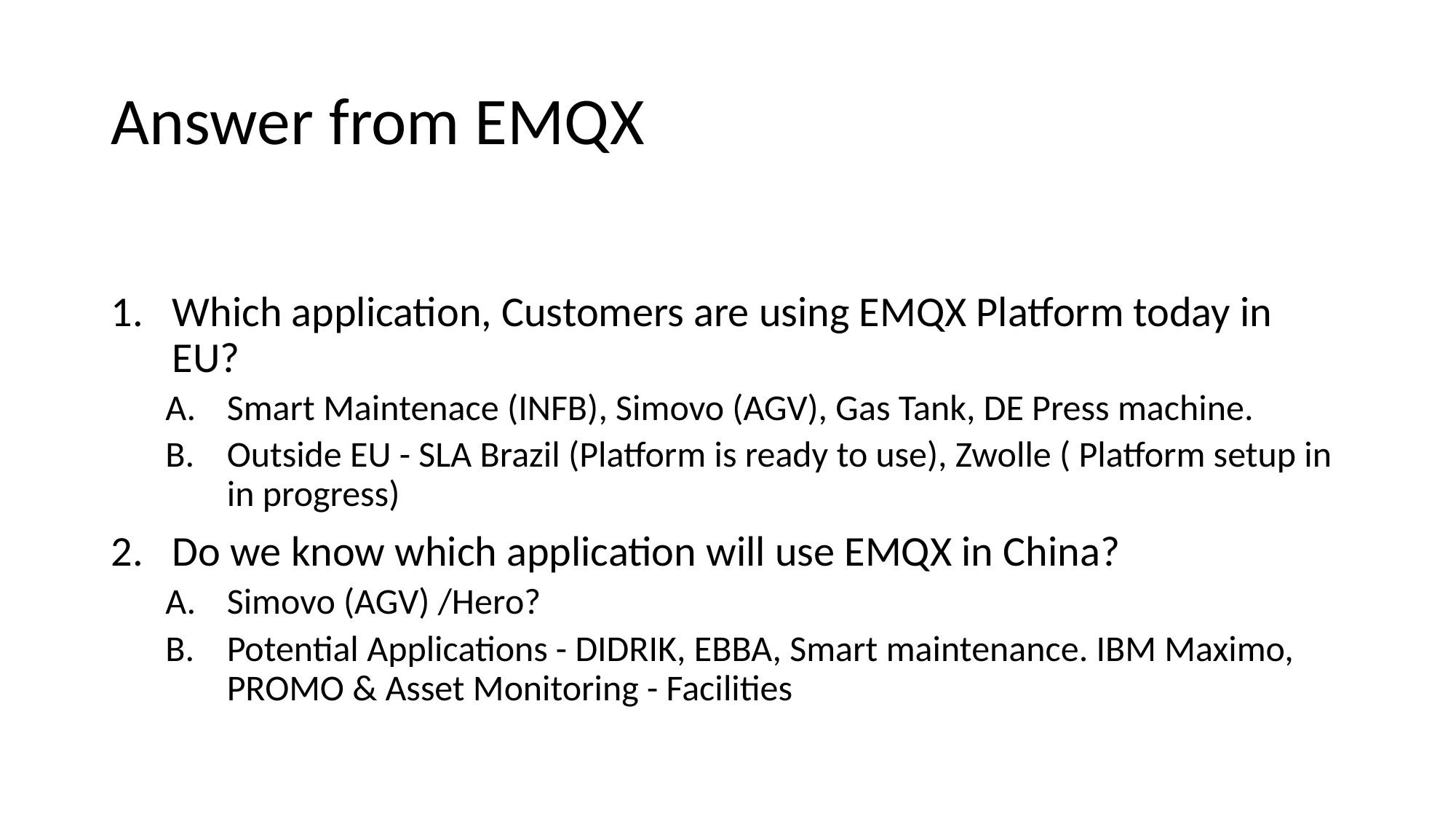

# Answer from EMQX

Which application, Customers are using EMQX Platform today in EU?
Smart Maintenace (INFB), Simovo (AGV), Gas Tank, DE Press machine.
Outside EU - SLA Brazil (Platform is ready to use), Zwolle ( Platform setup in in progress)
Do we know which application will use EMQX in China?
Simovo (AGV) /Hero?
Potential Applications - DIDRIK, EBBA, Smart maintenance. IBM Maximo, PROMO & Asset Monitoring - Facilities